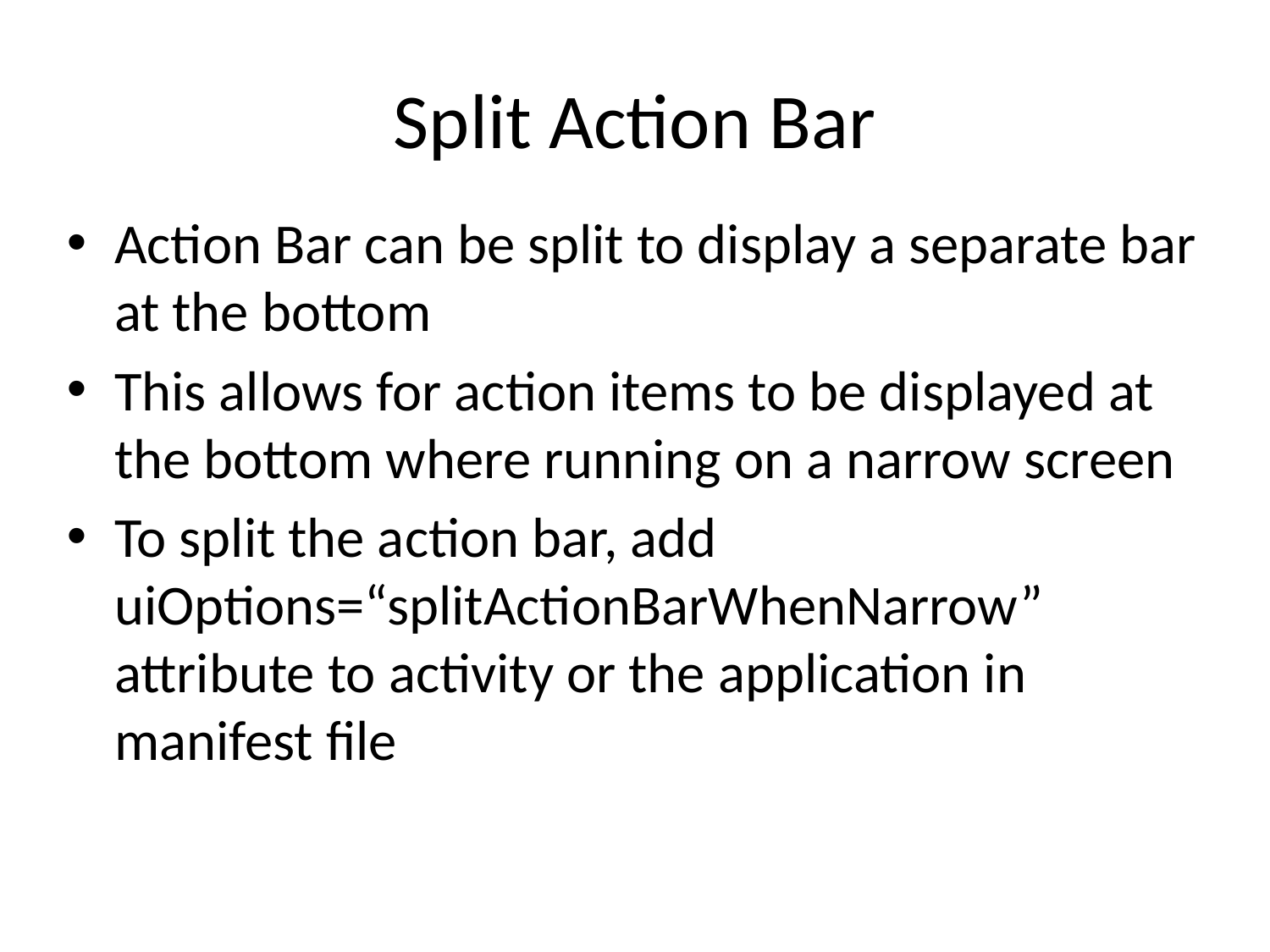

# Split Action Bar
Action Bar can be split to display a separate bar at the bottom
This allows for action items to be displayed at the bottom where running on a narrow screen
To split the action bar, add uiOptions=“splitActionBarWhenNarrow” attribute to activity or the application in manifest file